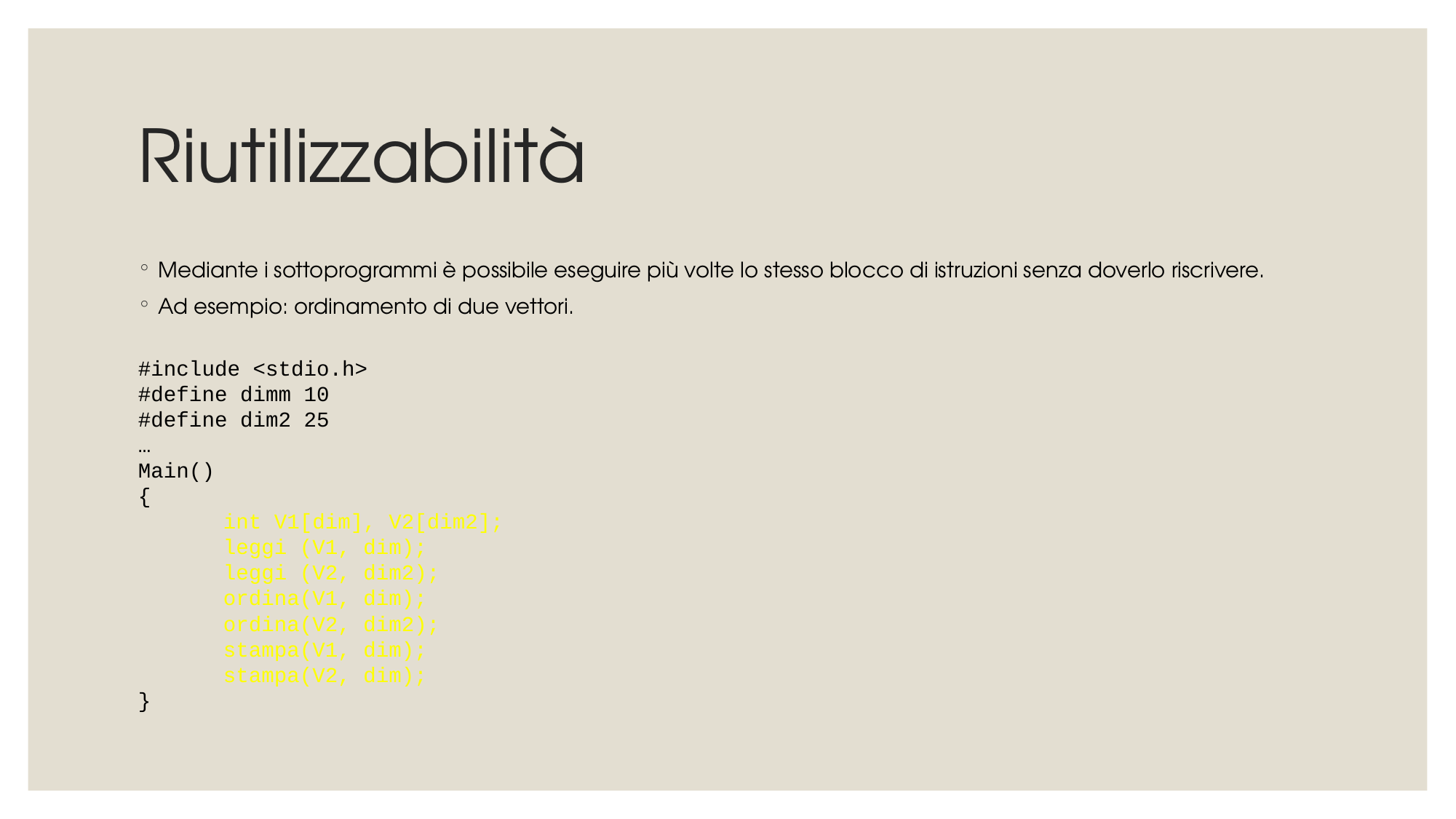

# Riutilizzabilità
Mediante i sottoprogrammi è possibile eseguire più volte lo stesso blocco di istruzioni senza doverlo riscrivere.
Ad esempio: ordinamento di due vettori.

#include <stdio.h>
#define dimm 10
#define dim2 25
…
Main()
{
	int V1[dim], V2[dim2];
	leggi (V1, dim);
	leggi (V2, dim2);
	ordina(V1, dim);
	ordina(V2, dim2);
	stampa(V1, dim);
	stampa(V2, dim);
}